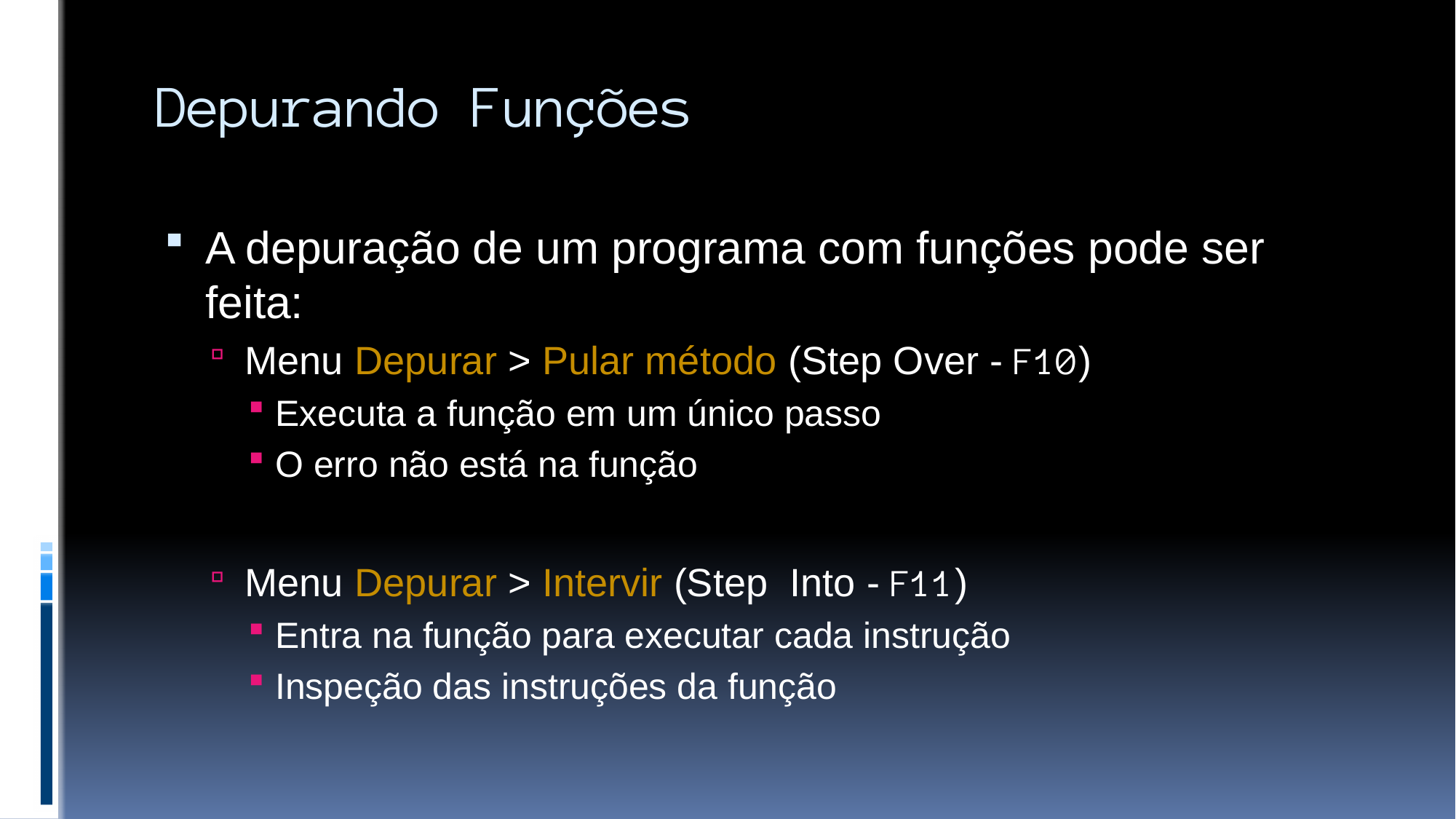

# Depurando Funções
A depuração de um programa com funções pode ser feita:
Menu Depurar > Pular método (Step Over - F10)
Executa a função em um único passo
O erro não está na função

Menu Depurar > Intervir (Step  Into - F11)
Entra na função para executar cada instrução
Inspeção das instruções da função